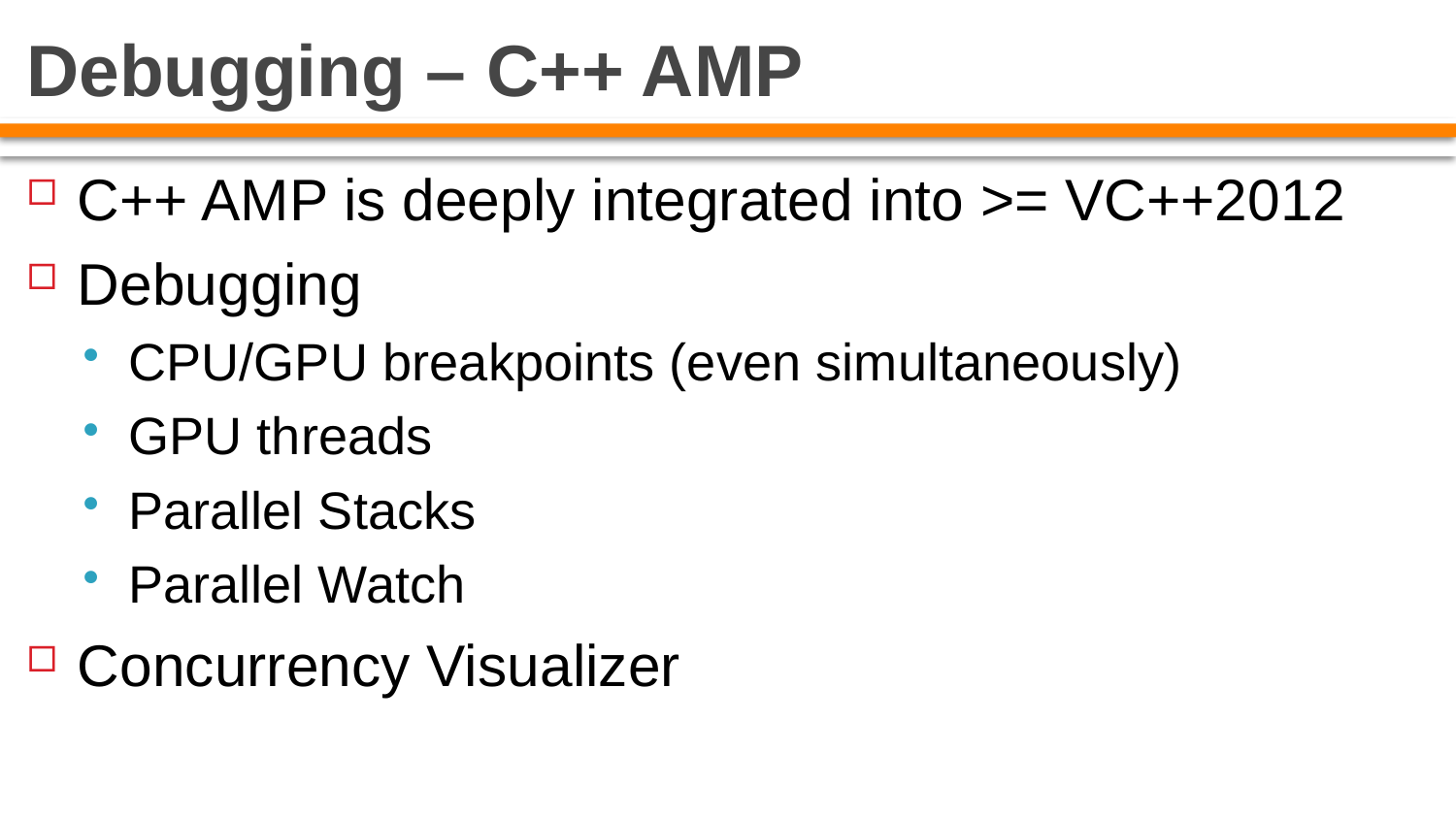

# Debugging – C++ AMP
C++ AMP is deeply integrated into >= VC++2012
Debugging
CPU/GPU breakpoints (even simultaneously)
GPU threads
Parallel Stacks
Parallel Watch
Concurrency Visualizer